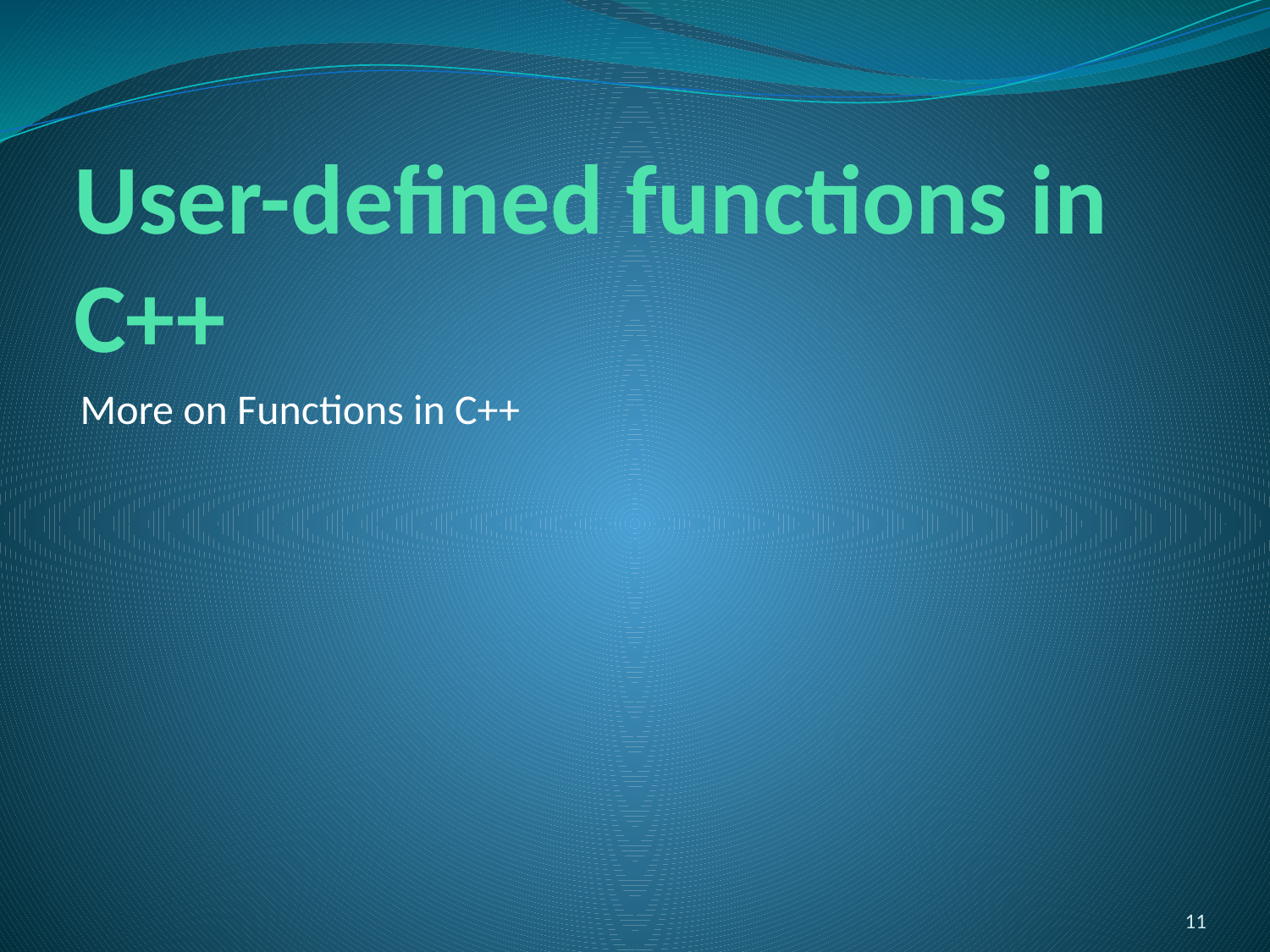

# User-defined functions in C++
More on Functions in C++
11